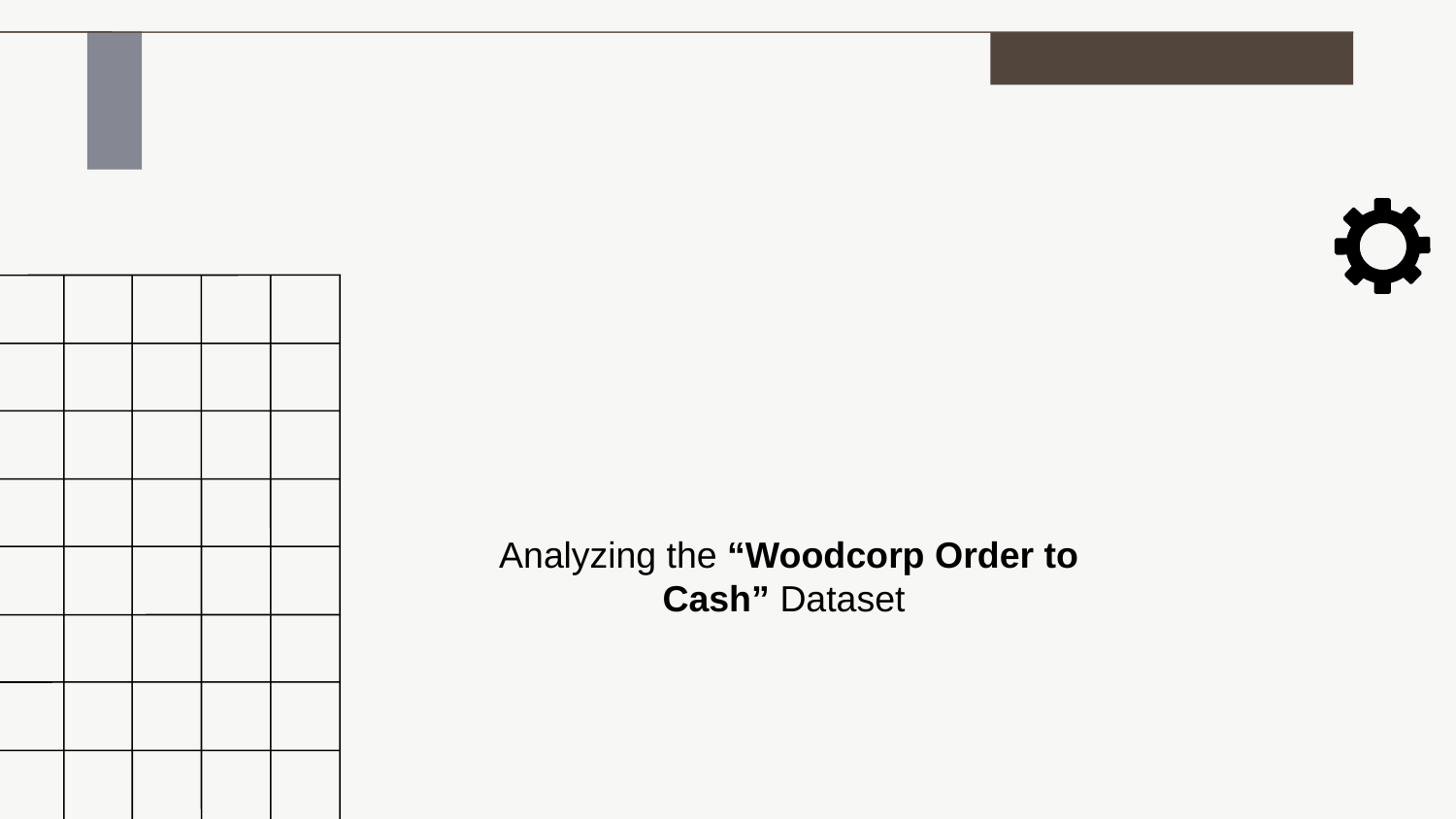

#
Analyzing the “Woodcorp Order to Cash” Dataset